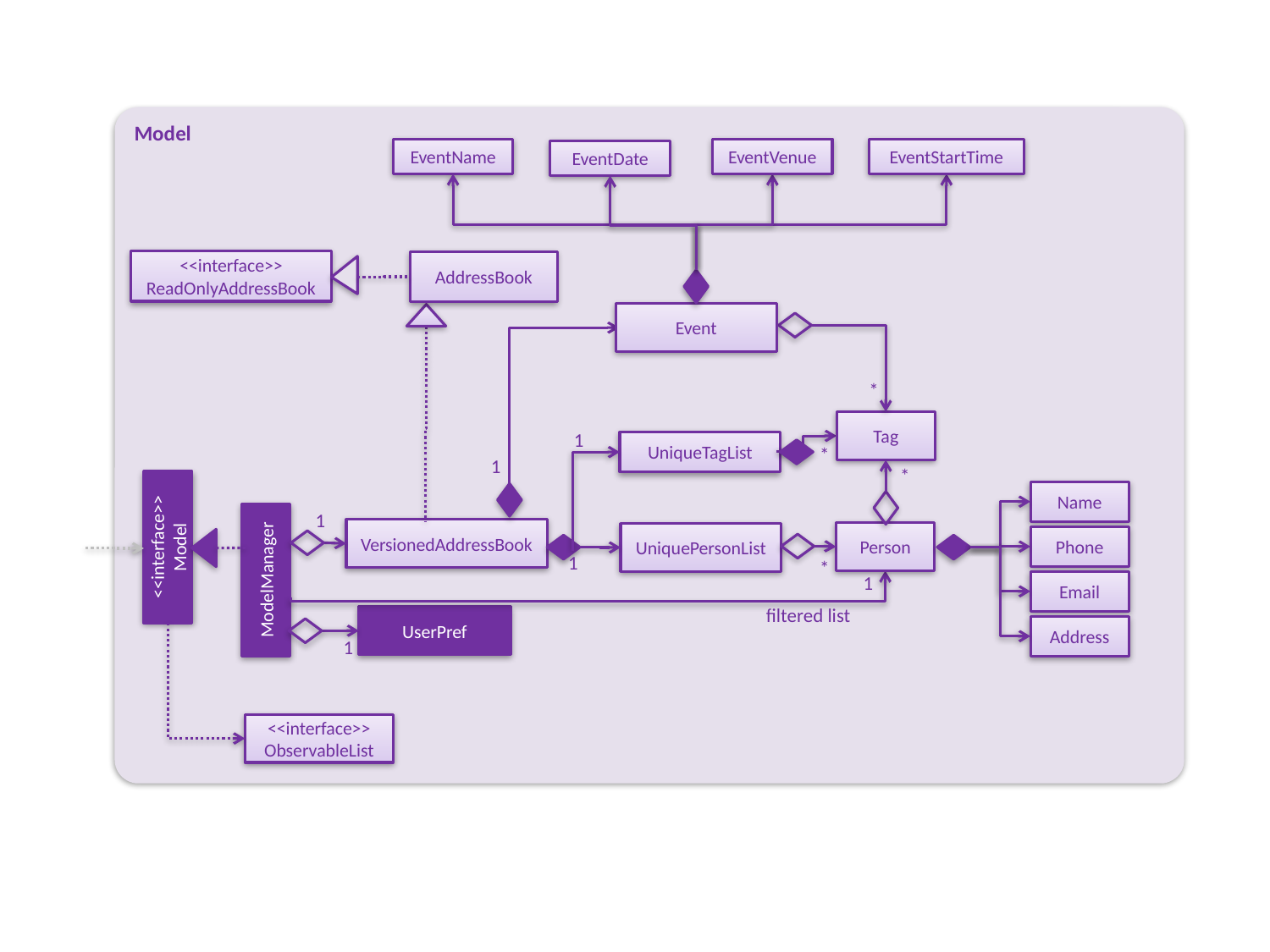

Model
EventName
EventVenue
EventStartTime
EventDate
<<interface>>
ReadOnlyAddressBook
AddressBook

Event

*
Tag
1
UniqueTagList

*
1
*
Name

1
VersionedAddressBook
Person
<<interface>>
Model
UniquePersonList
Phone

1
ModelManager
*
1
Email
filtered list
UserPref
Address

1
<<interface>>
ObservableList